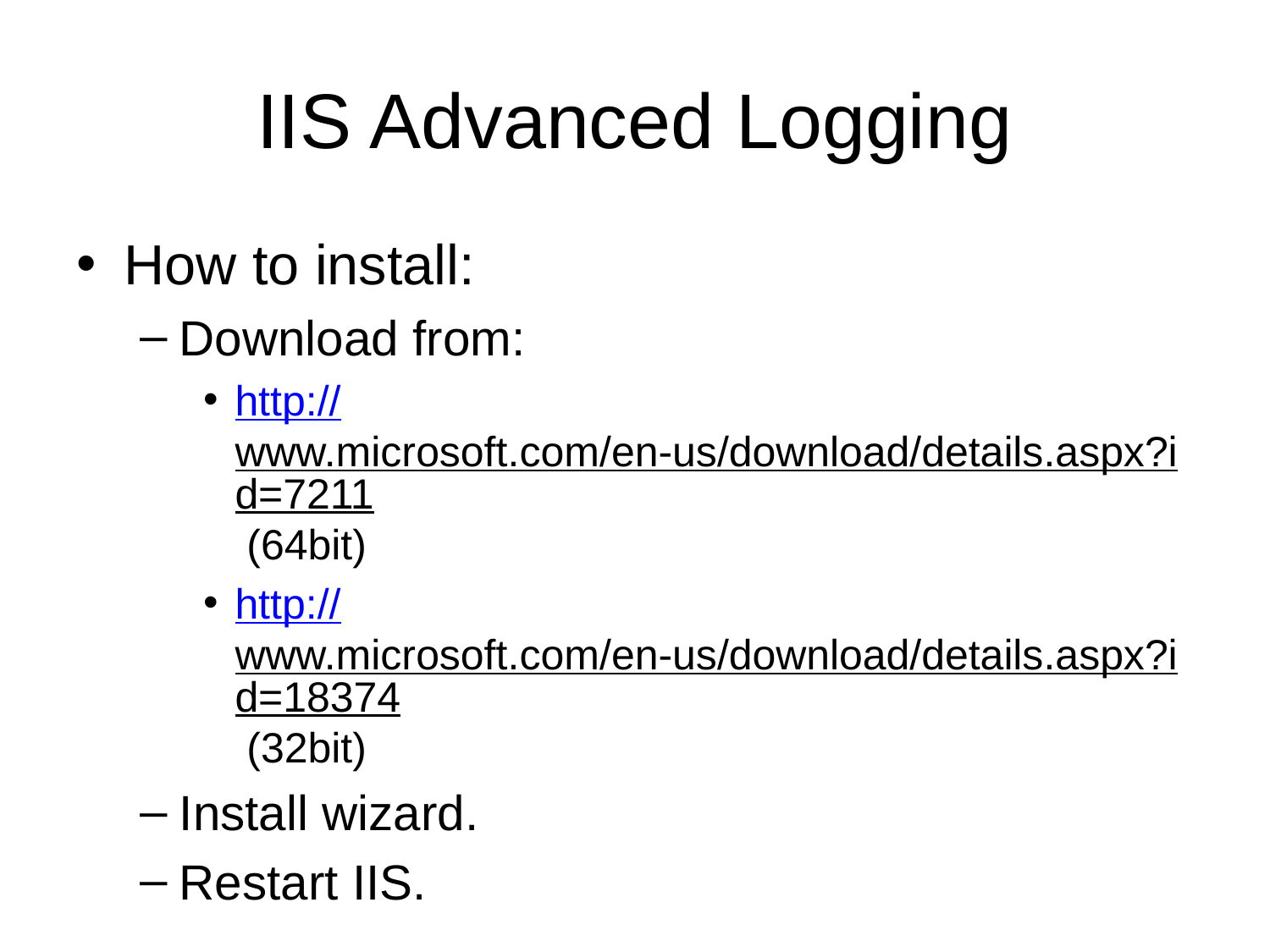

# IIS Advanced Logging
How to install:
Download from:
http://www.microsoft.com/en-us/download/details.aspx?id=7211 (64bit)
http://www.microsoft.com/en-us/download/details.aspx?id=18374 (32bit)
Install wizard.
Restart IIS.